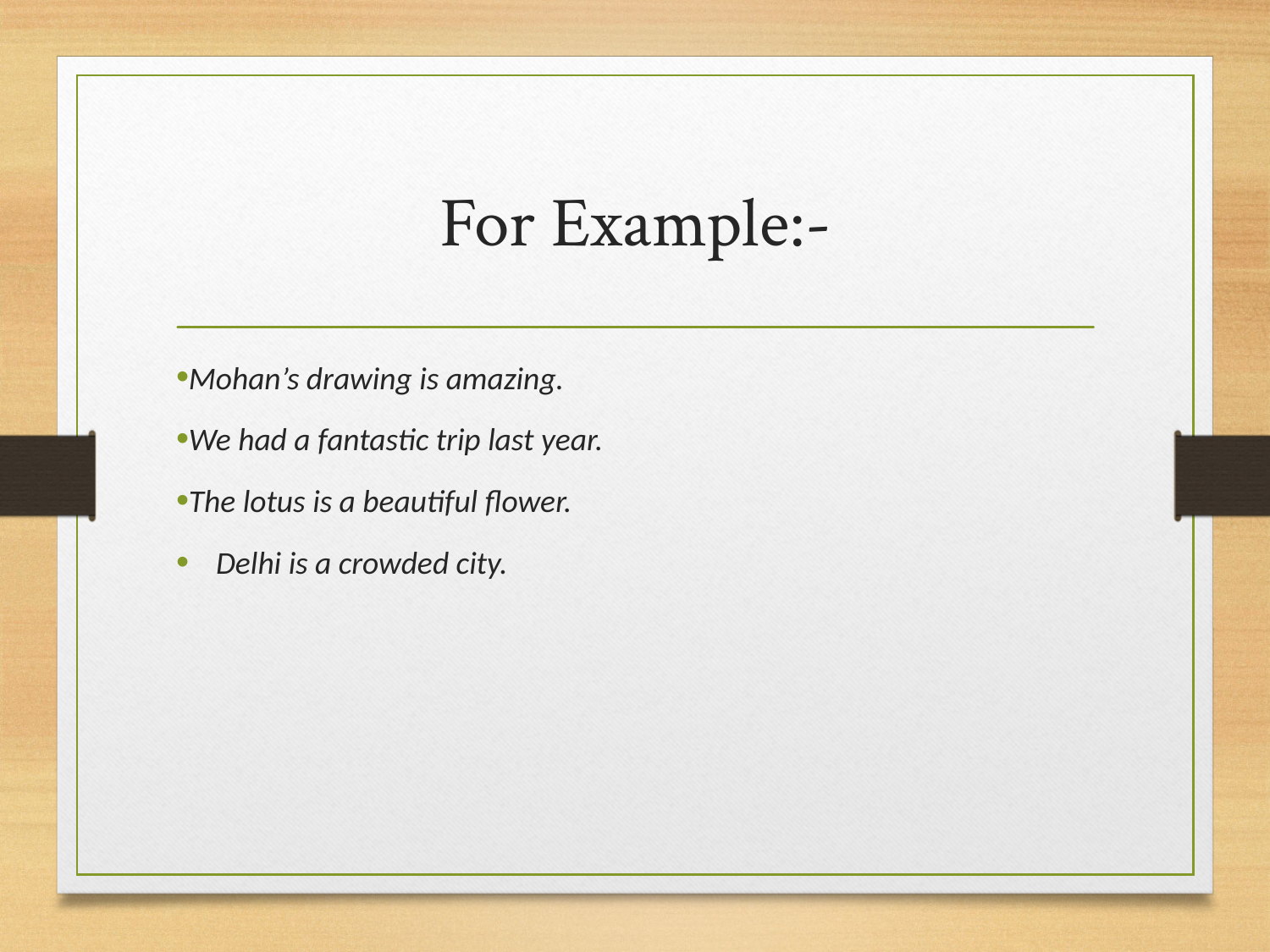

# For Example:-
Mohan’s drawing is amazing.
We had a fantastic trip last year.
The lotus is a beautiful flower.
Delhi is a crowded city.